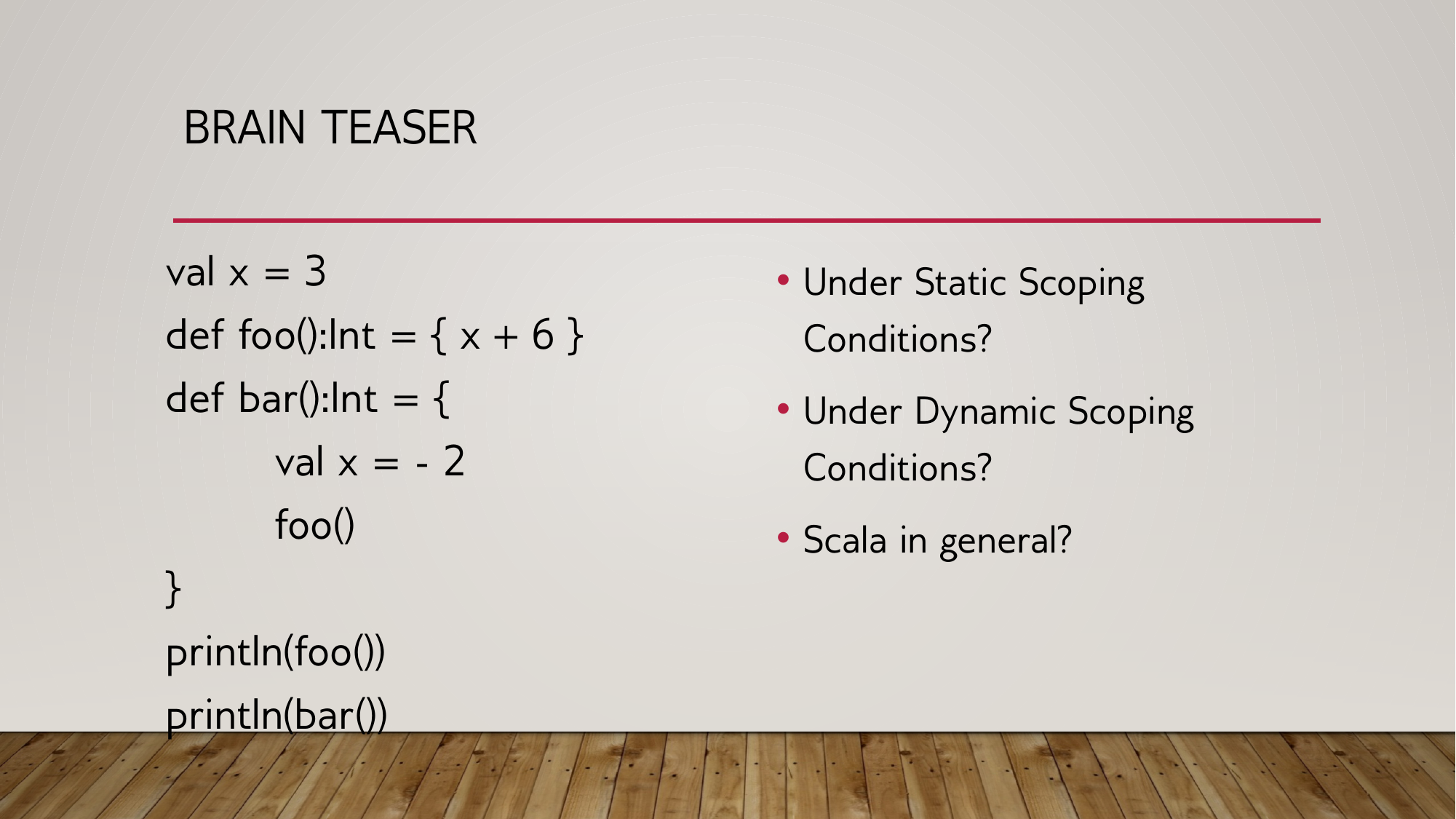

# Brain Teaser
val x = 3
def foo():Int = { x + 6 }
def bar():Int = {
	val x = - 2
	foo()
}
println(foo())
println(bar())
Under Static Scoping Conditions?
Under Dynamic Scoping Conditions?
Scala in general?